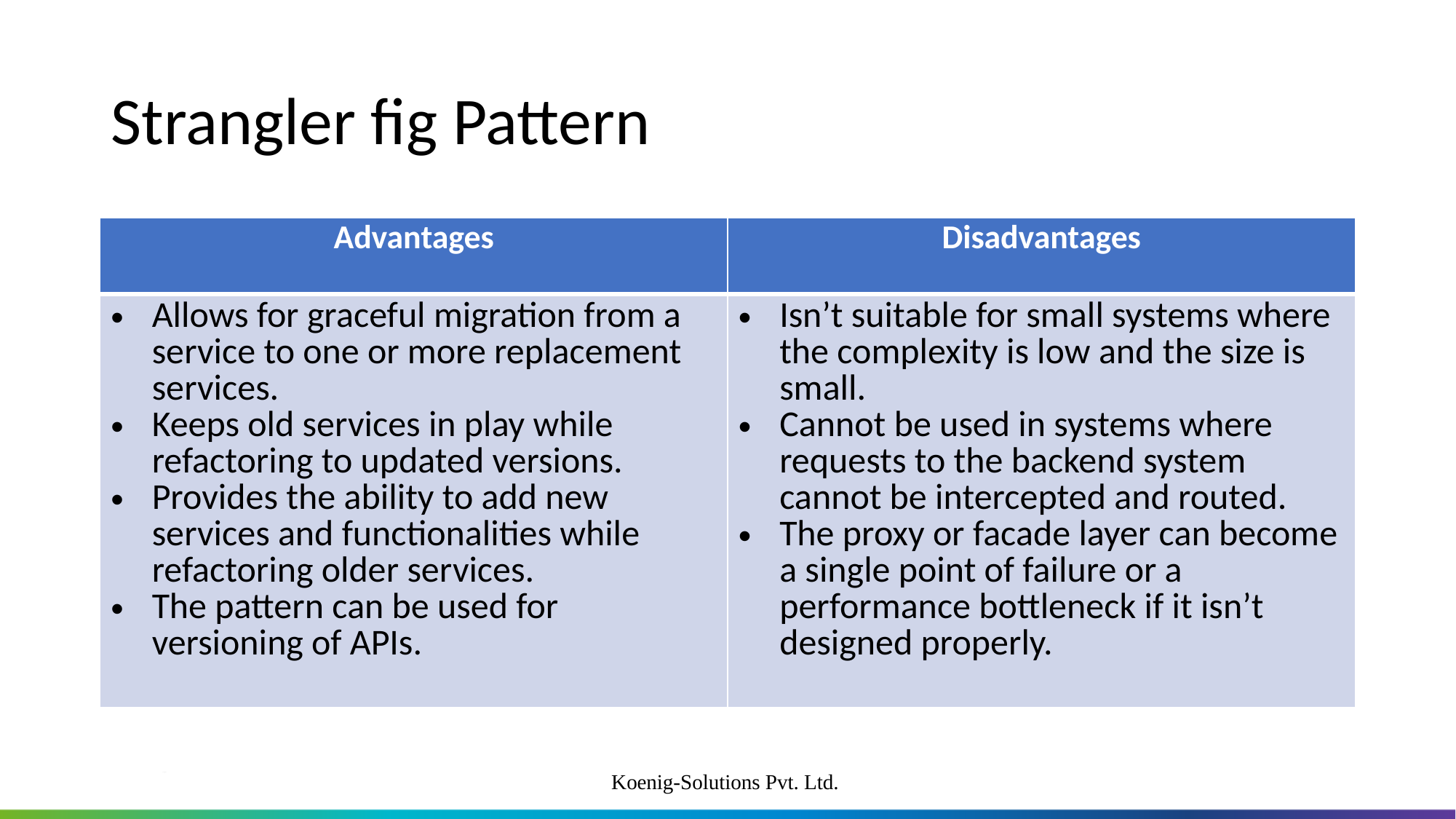

# Strangler fig Pattern
| Advantages | Disadvantages |
| --- | --- |
| Allows for graceful migration from a service to one or more replacement services. Keeps old services in play while refactoring to updated versions. Provides the ability to add new services and functionalities while refactoring older services. The pattern can be used for versioning of APIs. | Isn’t suitable for small systems where the complexity is low and the size is small. Cannot be used in systems where requests to the backend system cannot be intercepted and routed. The proxy or facade layer can become a single point of failure or a performance bottleneck if it isn’t designed properly. |
Koenig-Solutions Pvt. Ltd.